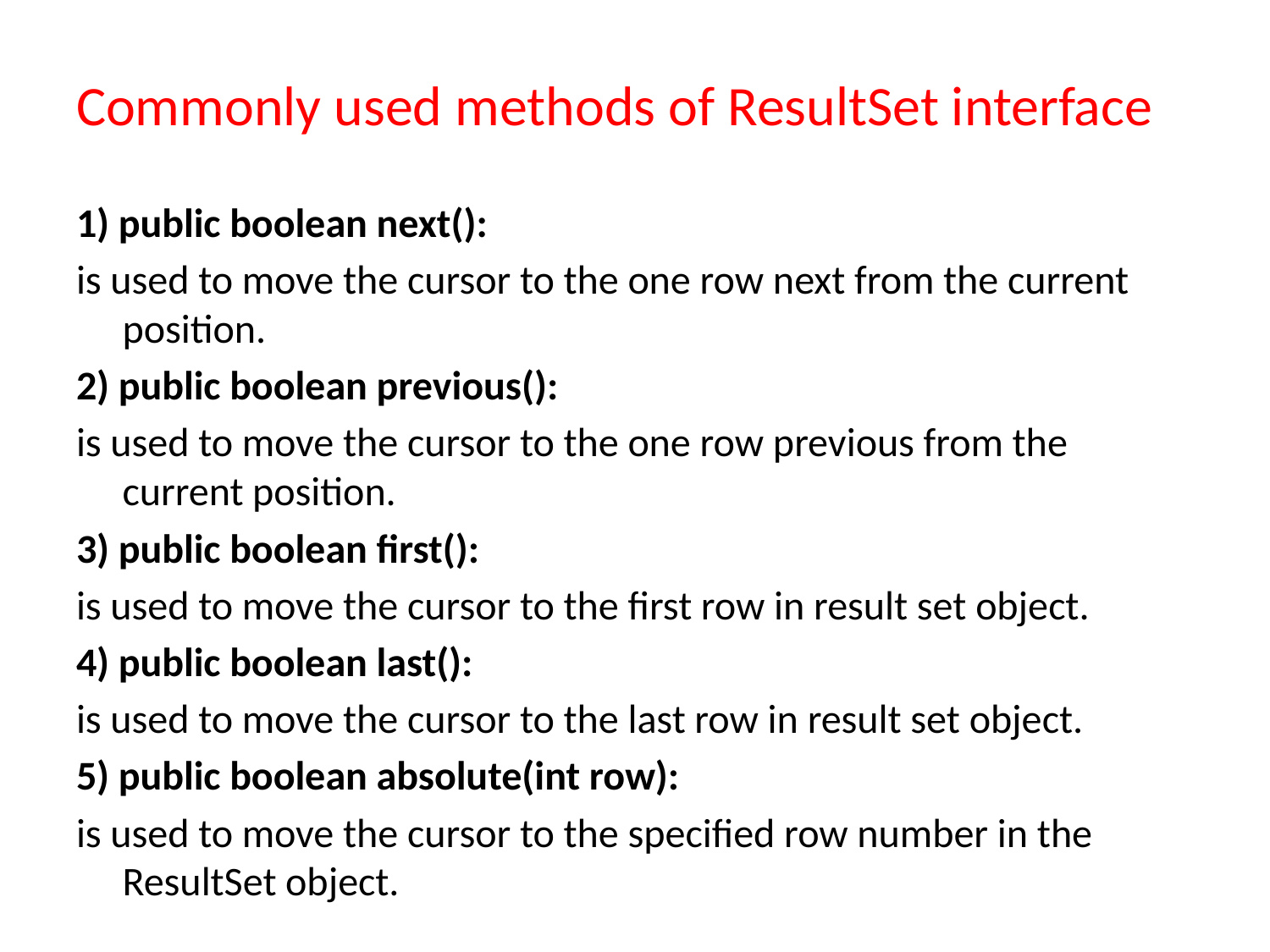

# Commonly used methods of ResultSet interface
1) public boolean next():
is used to move the cursor to the one row next from the current position.
2) public boolean previous():
is used to move the cursor to the one row previous from the current position.
3) public boolean first():
is used to move the cursor to the first row in result set object.
4) public boolean last():
is used to move the cursor to the last row in result set object.
5) public boolean absolute(int row):
is used to move the cursor to the specified row number in the ResultSet object.